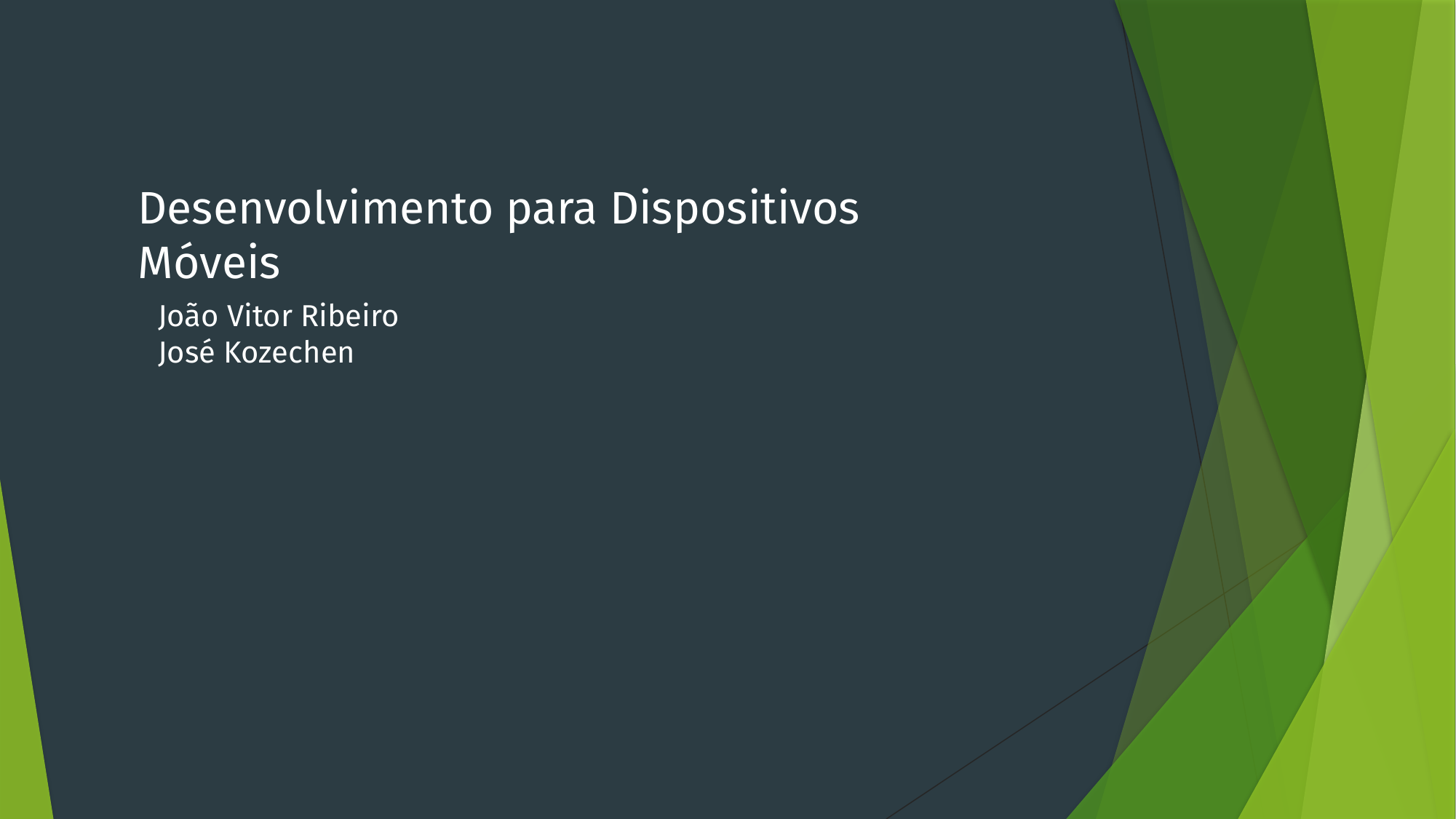

Desenvolvimento para Dispositivos Móveis
João Vitor Ribeiro
José Kozechen